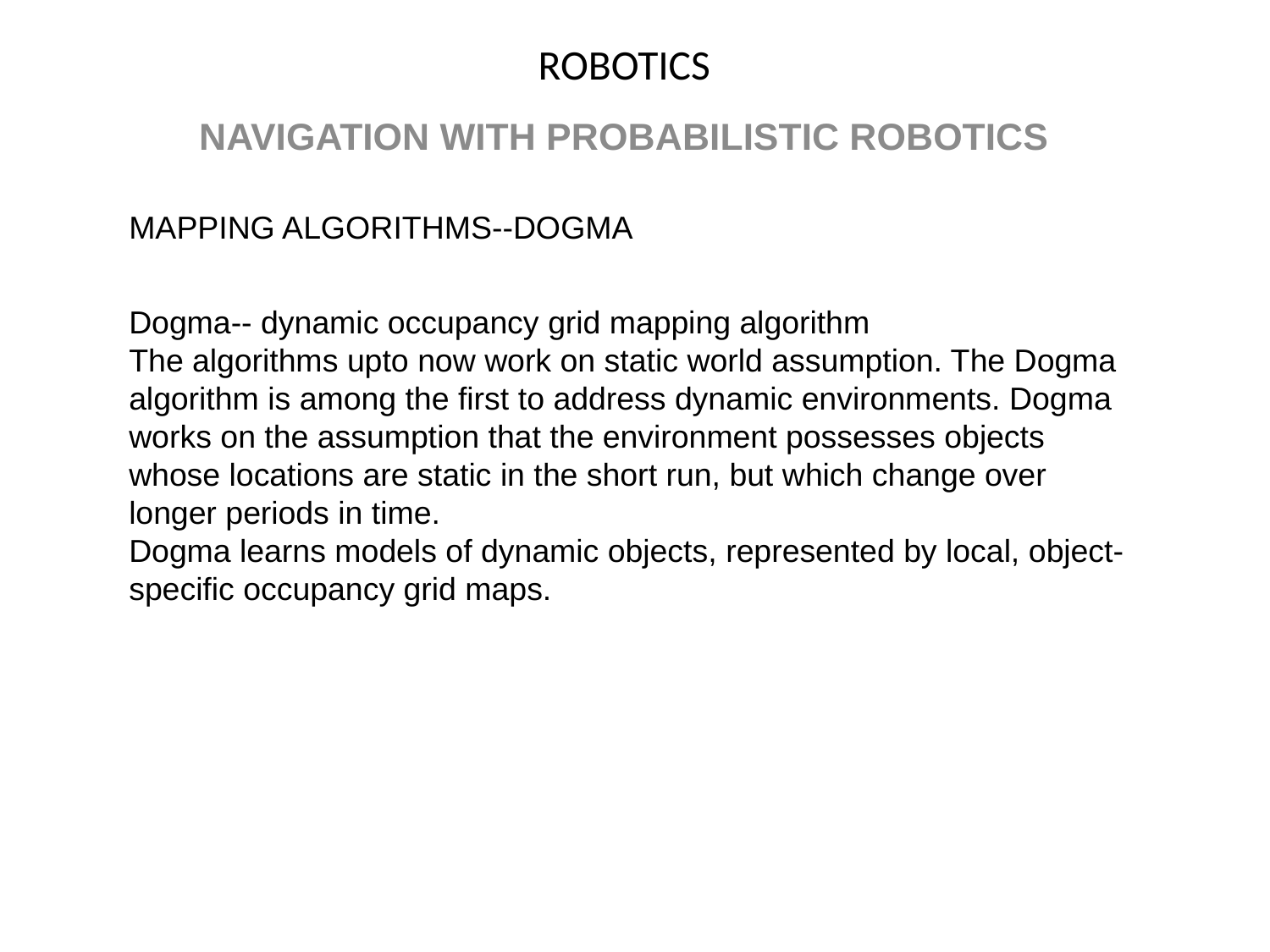

# ROBOTICS
NAVIGATION WITH PROBABILISTIC ROBOTICS
MAPPING ALGORITHMS--DOGMA
Dogma-- dynamic occupancy grid mapping algorithm
The algorithms upto now work on static world assumption. The Dogma algorithm is among the first to address dynamic environments. Dogma works on the assumption that the environment possesses objects whose locations are static in the short run, but which change over longer periods in time.
Dogma learns models of dynamic objects, represented by local, object-specific occupancy grid maps.